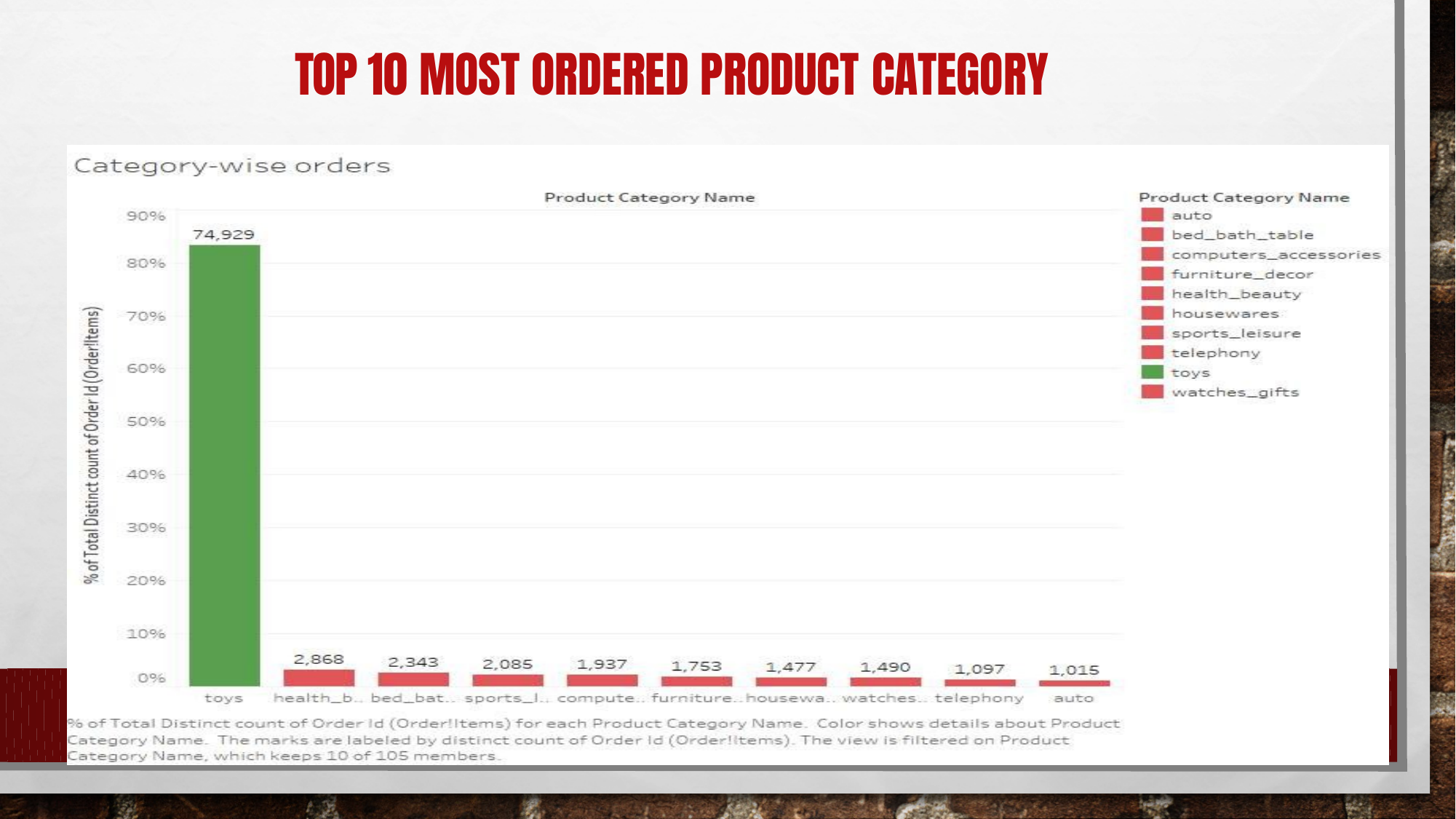

# Top 10 Most Ordered Product Category